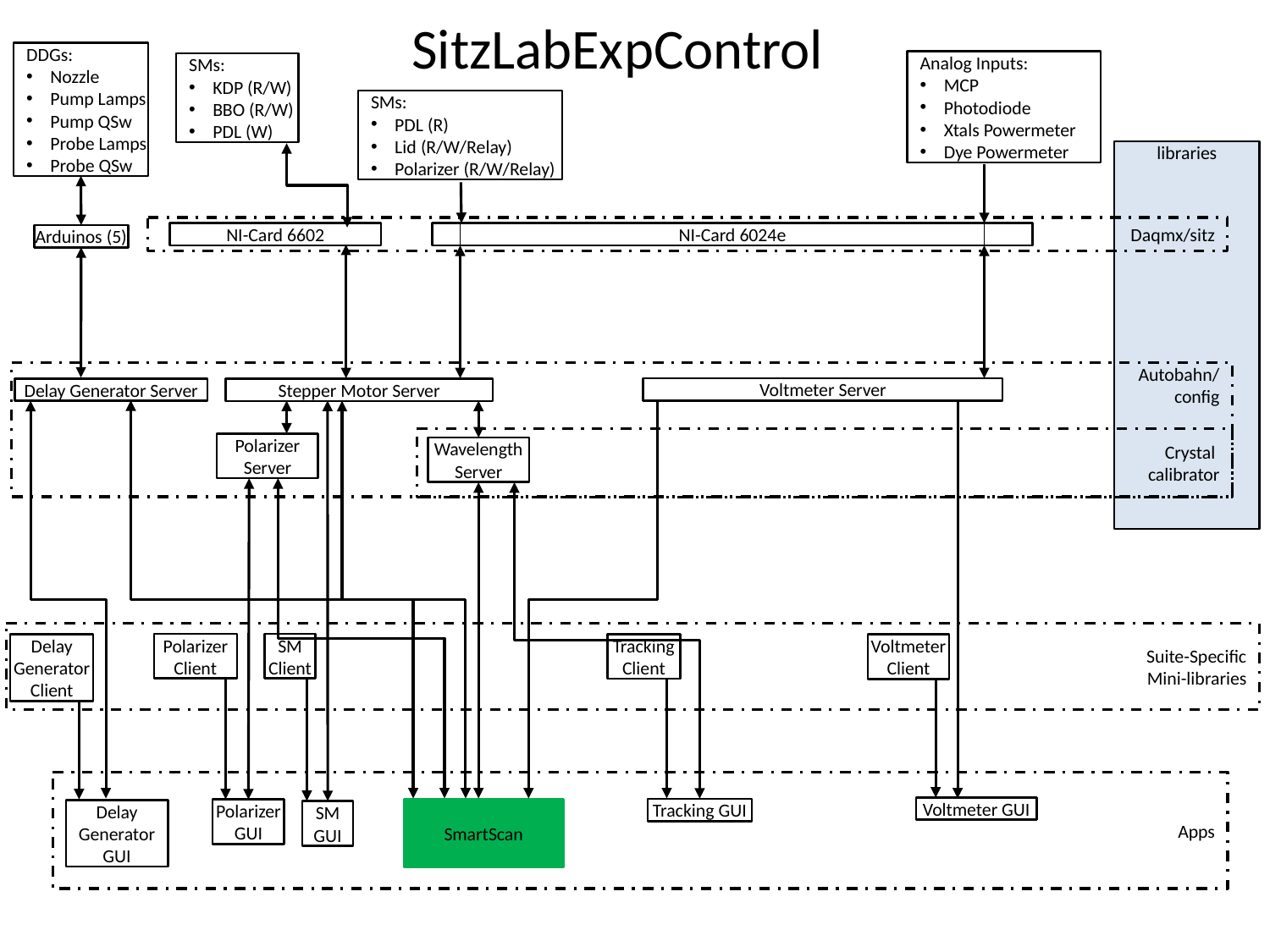

SitzLabExpControl
DDGs:
Nozzle
Pump Lamps
Pump QSw
Probe Lamps
Probe QSw
Analog Inputs:
MCP
Photodiode
Xtals Powermeter
Dye Powermeter
SMs:
KDP (R/W)
BBO (R/W)
PDL (W)
SMs:
PDL (R)
Lid (R/W/Relay)
Polarizer (R/W/Relay)
libraries
Daqmx/sitz
NI-Card 6602
NI-Card 6024e
Arduinos (5)
Autobahn/
config
Voltmeter Server
Delay Generator Server
Stepper Motor Server
Crystal
calibrator
Polarizer
Server
Wavelength
Server
Suite-Specific
Mini-libraries
Polarizer Client
SM
Client
Delay Generator Client
Tracking Client
Voltmeter Client
Apps
Voltmeter GUI
Tracking GUI
Delay Generator GUI
SmartScan
Polarizer GUI
SM GUI